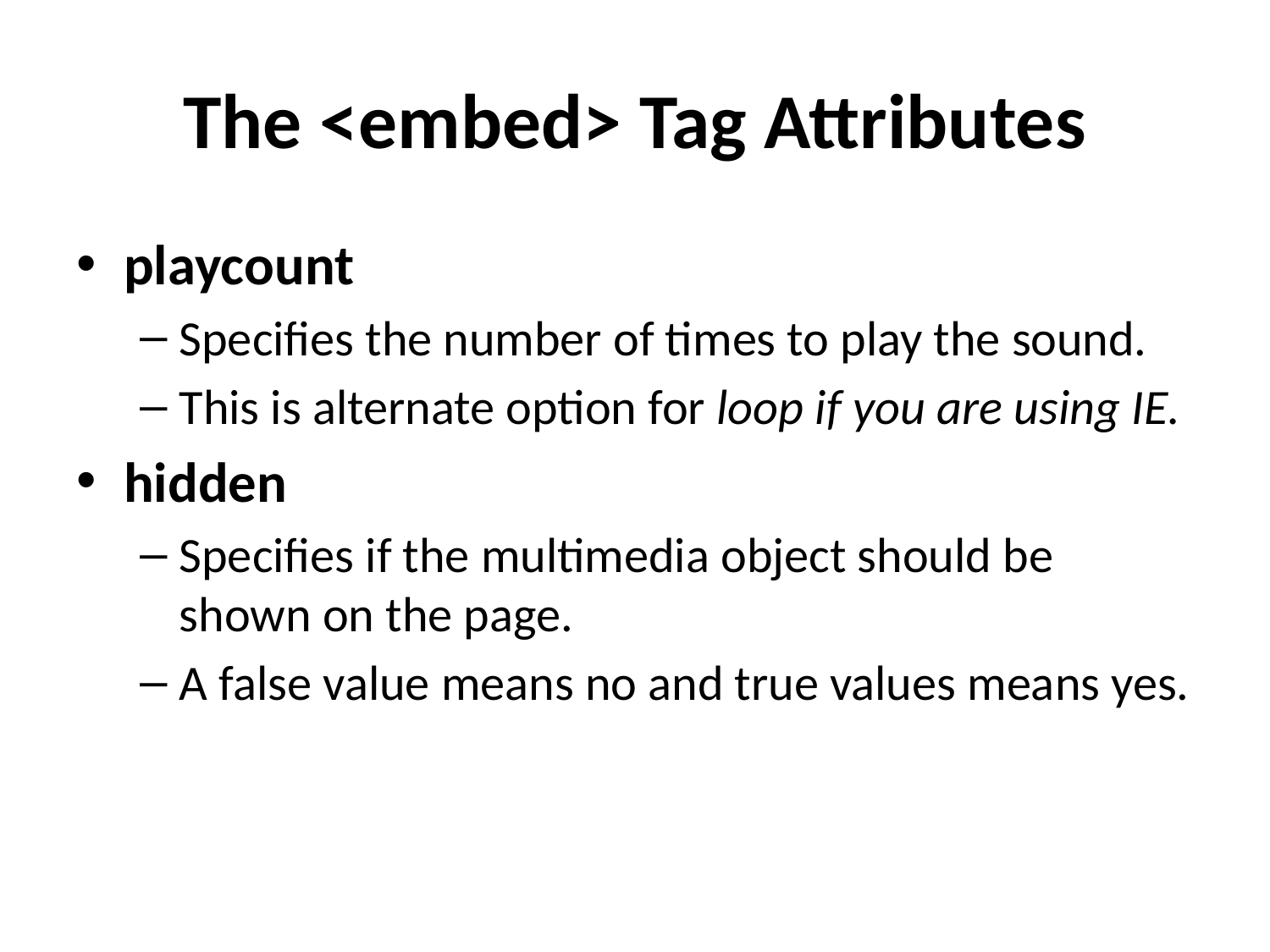

# The <embed> Tag Attributes
playcount
Specifies the number of times to play the sound.
This is alternate option for loop if you are using IE.
hidden
Specifies if the multimedia object should be shown on the page.
A false value means no and true values means yes.